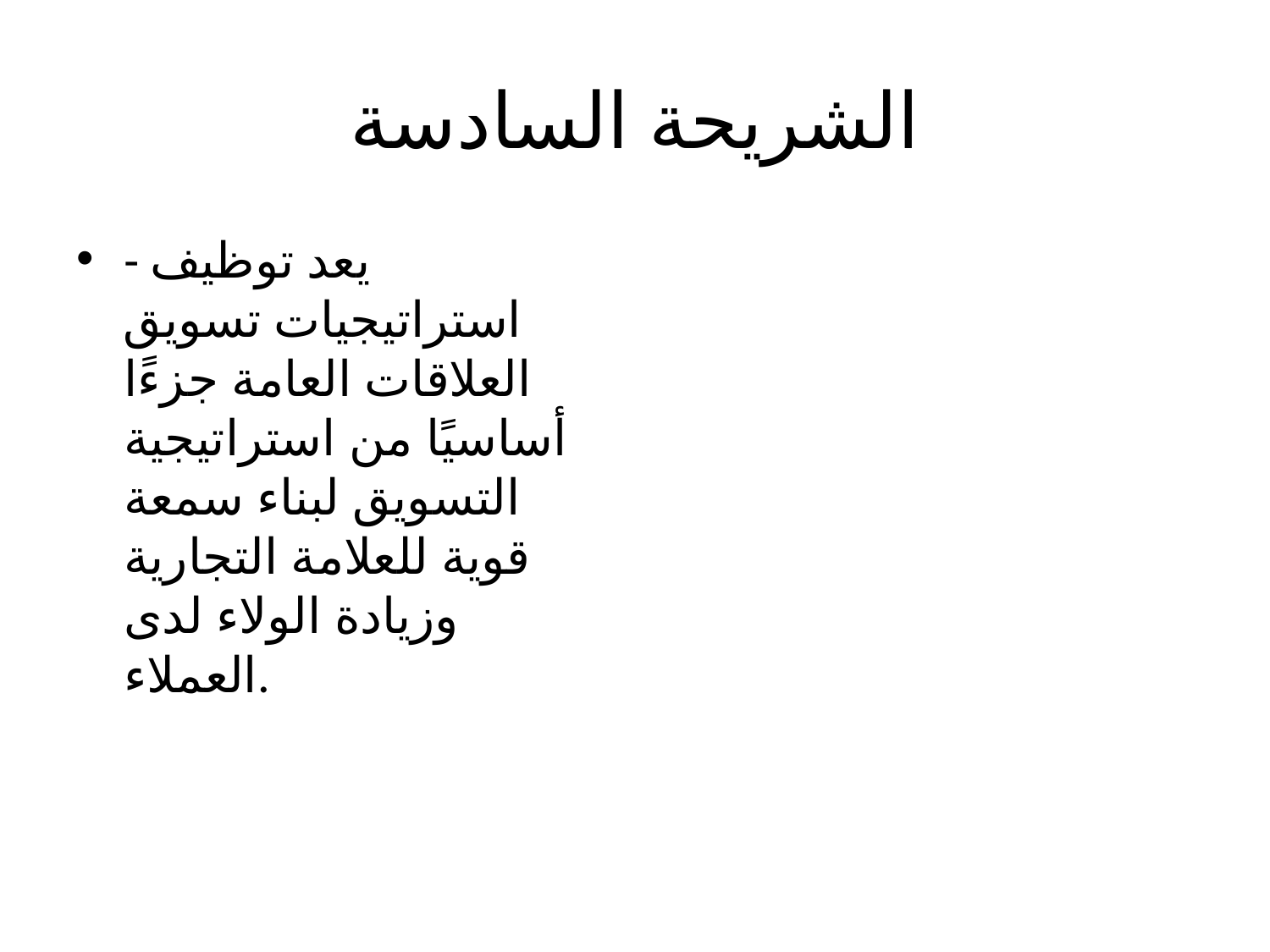

# الشريحة السادسة
- يعد توظيف استراتيجيات تسويق العلاقات العامة جزءًا أساسيًا من استراتيجية التسويق لبناء سمعة قوية للعلامة التجارية وزيادة الولاء لدى العملاء.